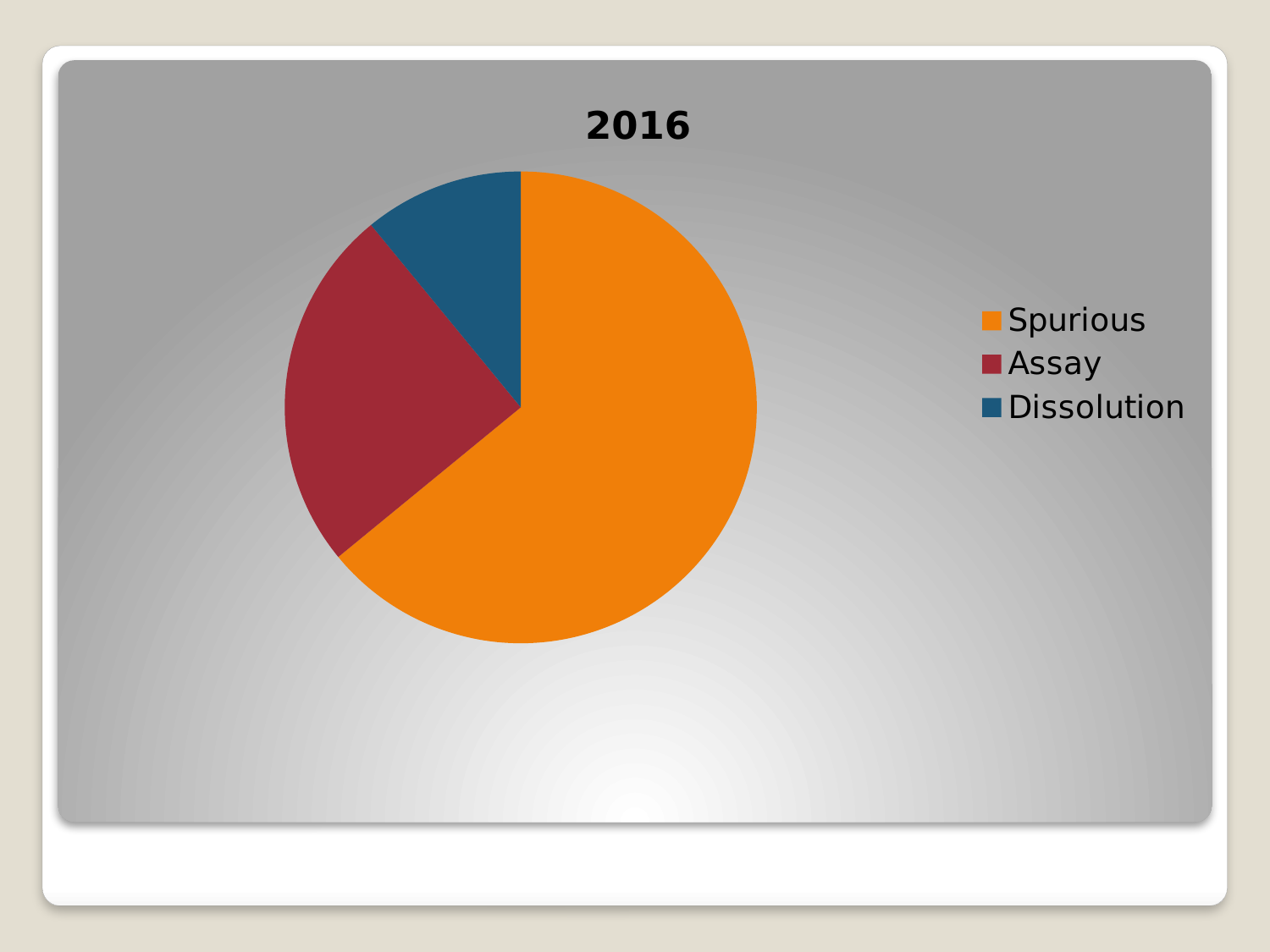

### Chart:

| Category | 2016 |
|---|---|
| Spurious | 8.2 |
| Assay | 3.2 |
| Dissolution | 1.4 |
#